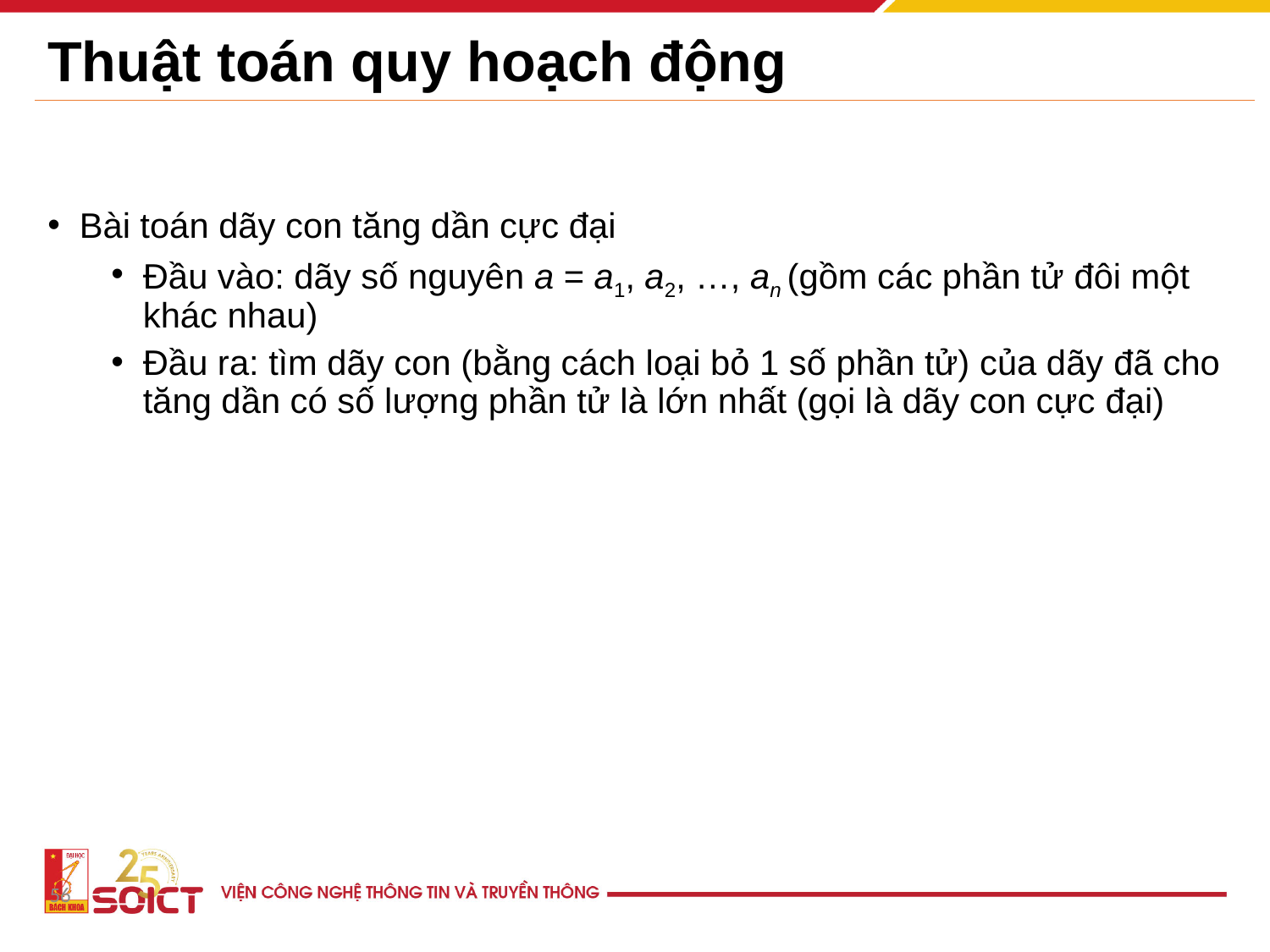

# Thuật toán quy hoạch động
Bài toán dãy con tăng dần cực đại
Đầu vào: dãy số nguyên a = a1, a2, …, an (gồm các phần tử đôi một khác nhau)
Đầu ra: tìm dãy con (bằng cách loại bỏ 1 số phần tử) của dãy đã cho tăng dần có số lượng phần tử là lớn nhất (gọi là dãy con cực đại)
56